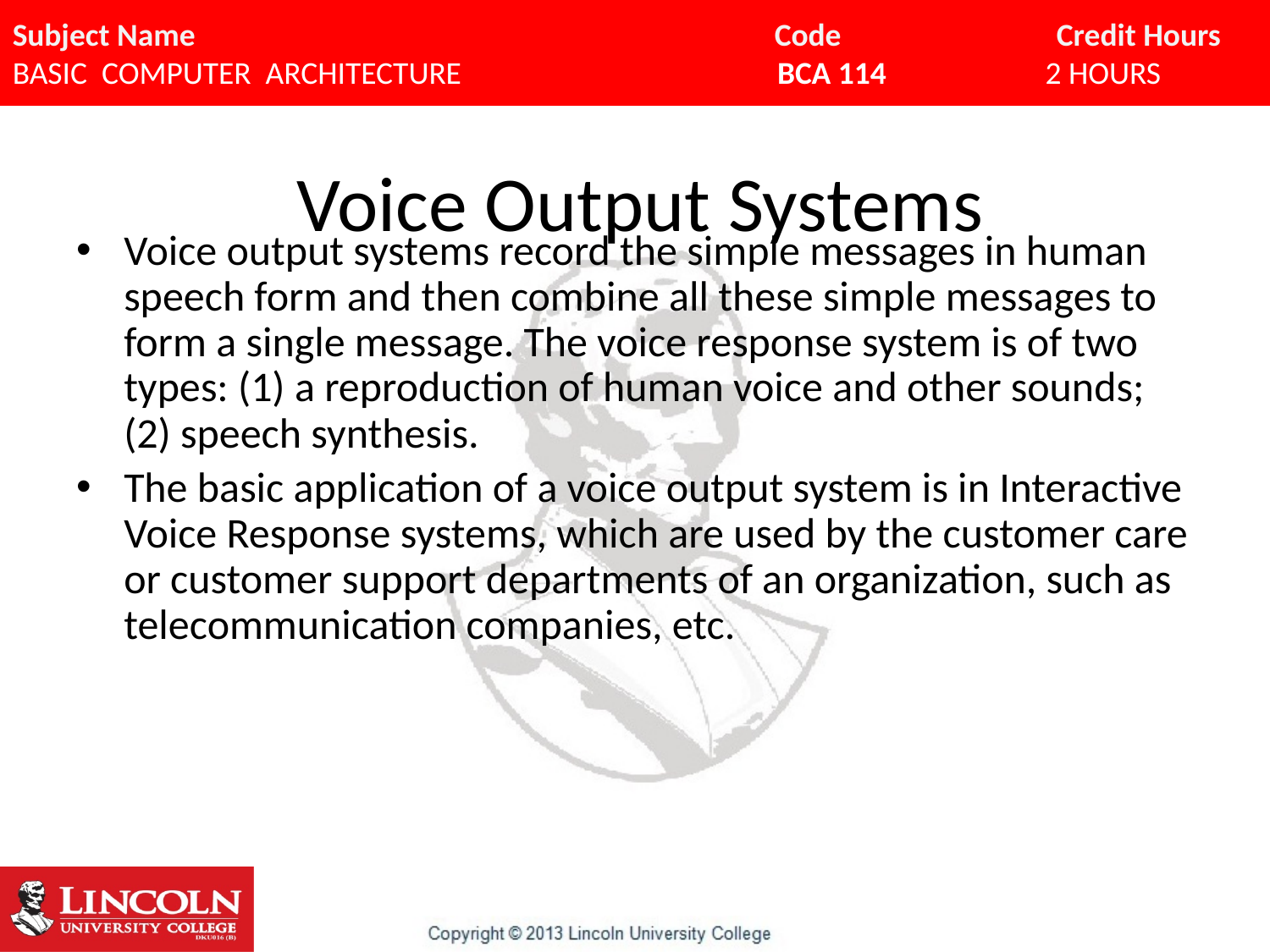

# Voice Output Systems
Voice output systems record the simple messages in human speech form and then combine all these simple messages to form a single message. The voice response system is of two types: (1) a reproduction of human voice and other sounds; (2) speech synthesis.
The basic application of a voice output system is in Interactive Voice Response systems, which are used by the customer care or customer support departments of an organization, such as telecommunication companies, etc.